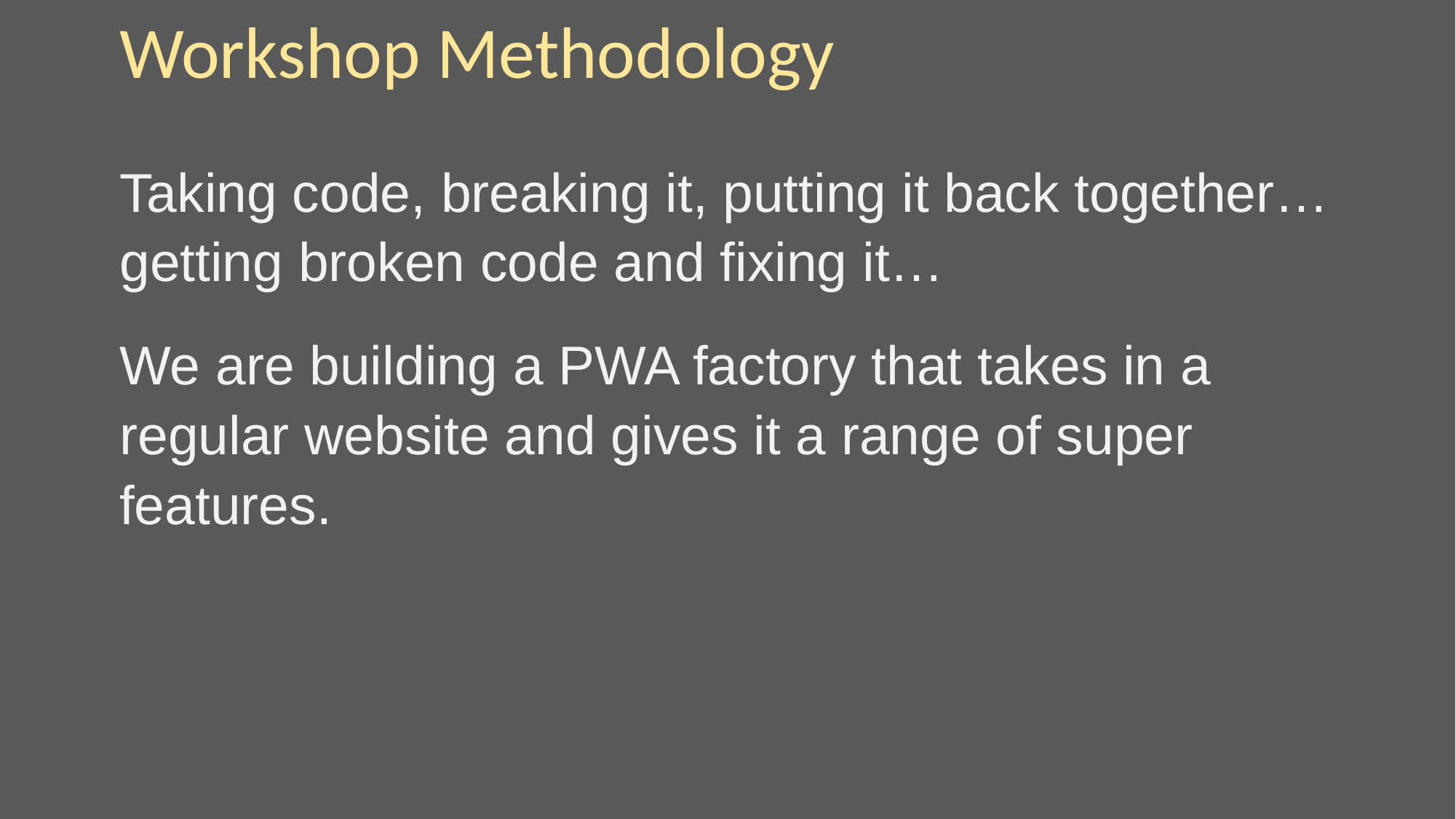

# Workshop Methodology
Taking code, breaking it, putting it back together…getting broken code and fixing it…
We are building a PWA factory that takes in a regular website and gives it a range of super features.